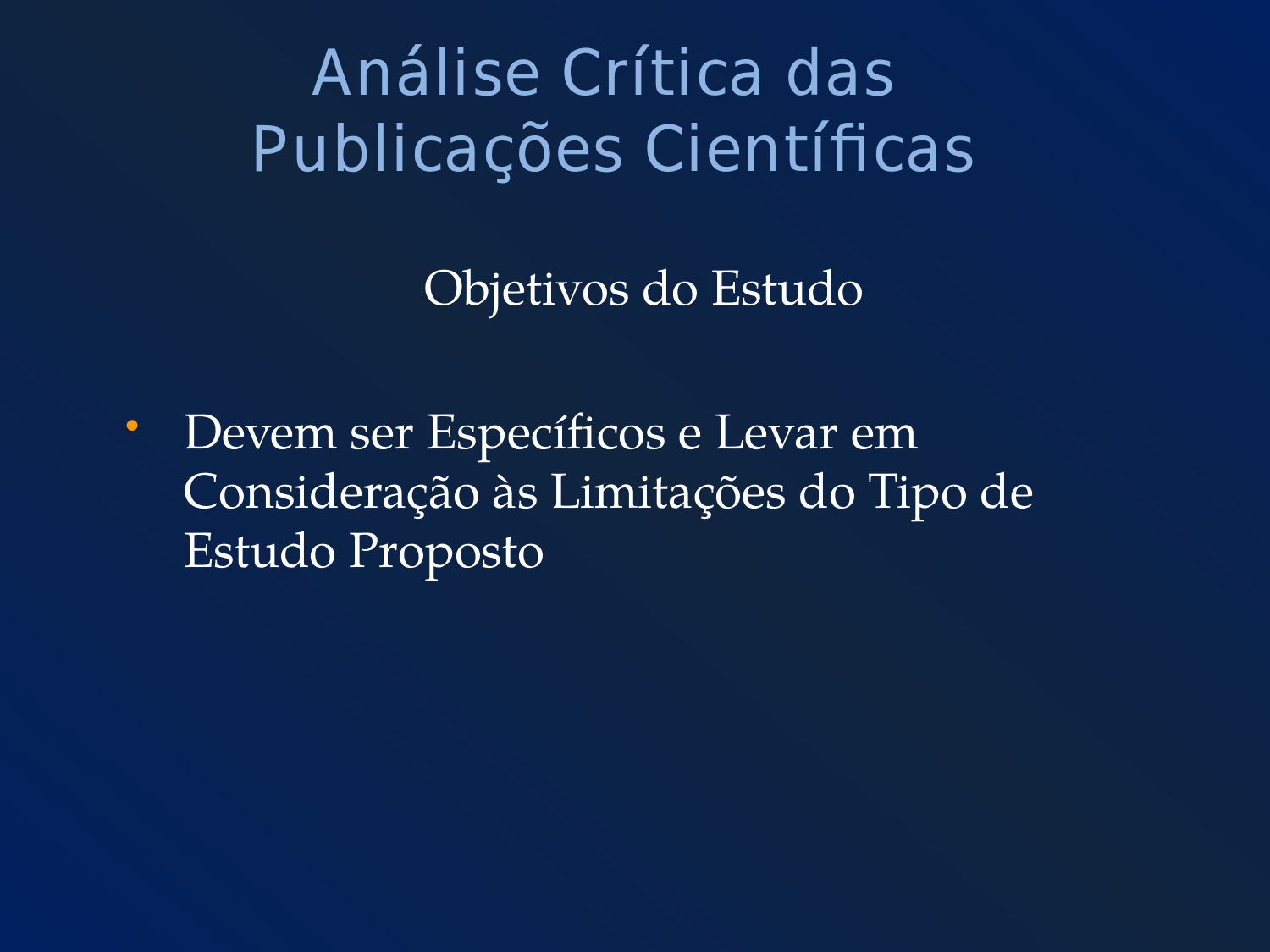

# Análise Crítica das Publicações Científicas
Objetivos do Estudo

Devem ser Específicos e Levar em Consideração às Limitações do Tipo de Estudo Proposto